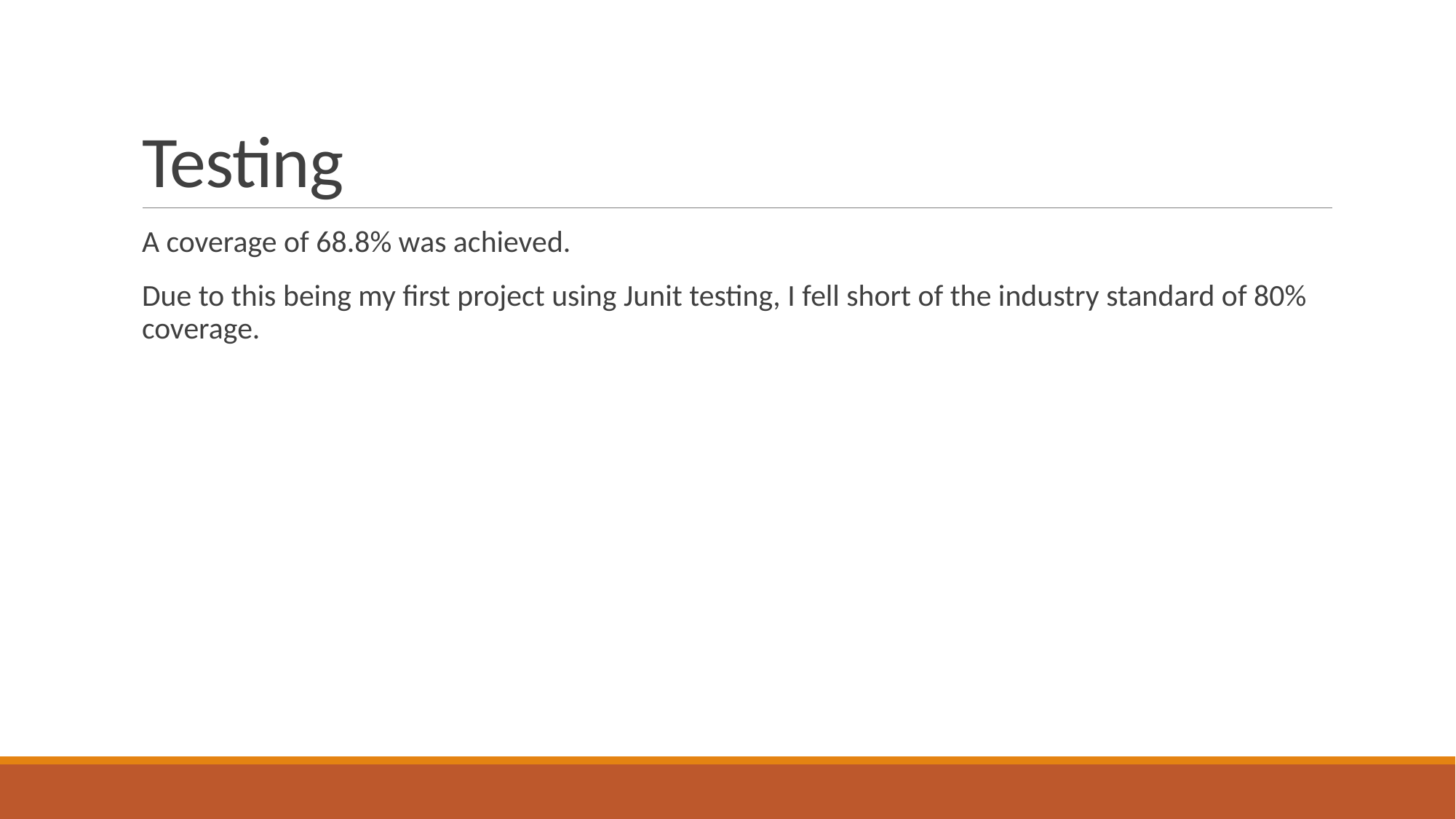

# Testing
A coverage of 68.8% was achieved.
Due to this being my first project using Junit testing, I fell short of the industry standard of 80% coverage.